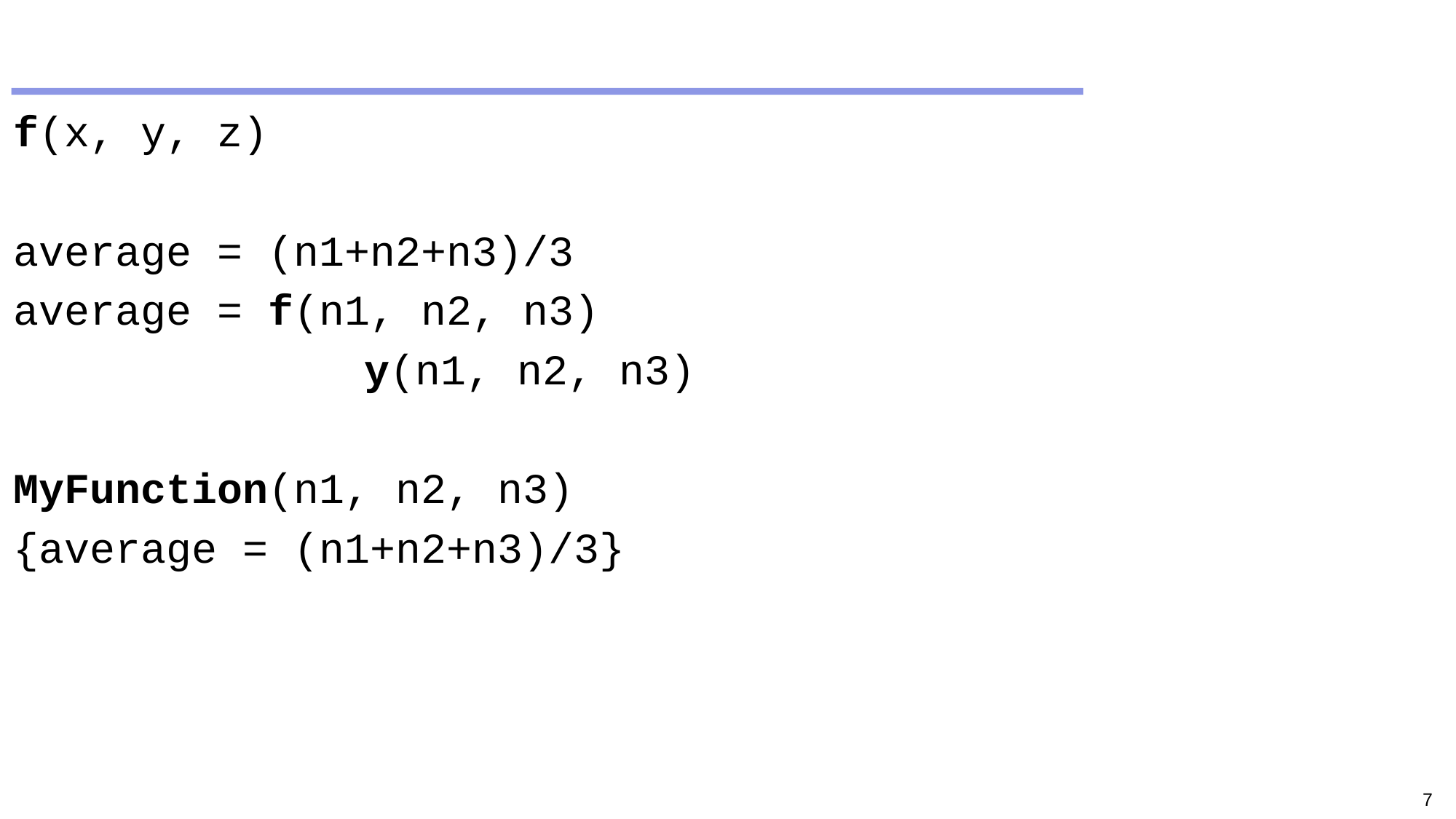

#
f(x, y, z)

average = (n1+n2+n3)/3
average = f(n1, n2, n3)
		      y(n1, n2, n3)

MyFunction(n1, n2, n3)
{average = (n1+n2+n3)/3}
7